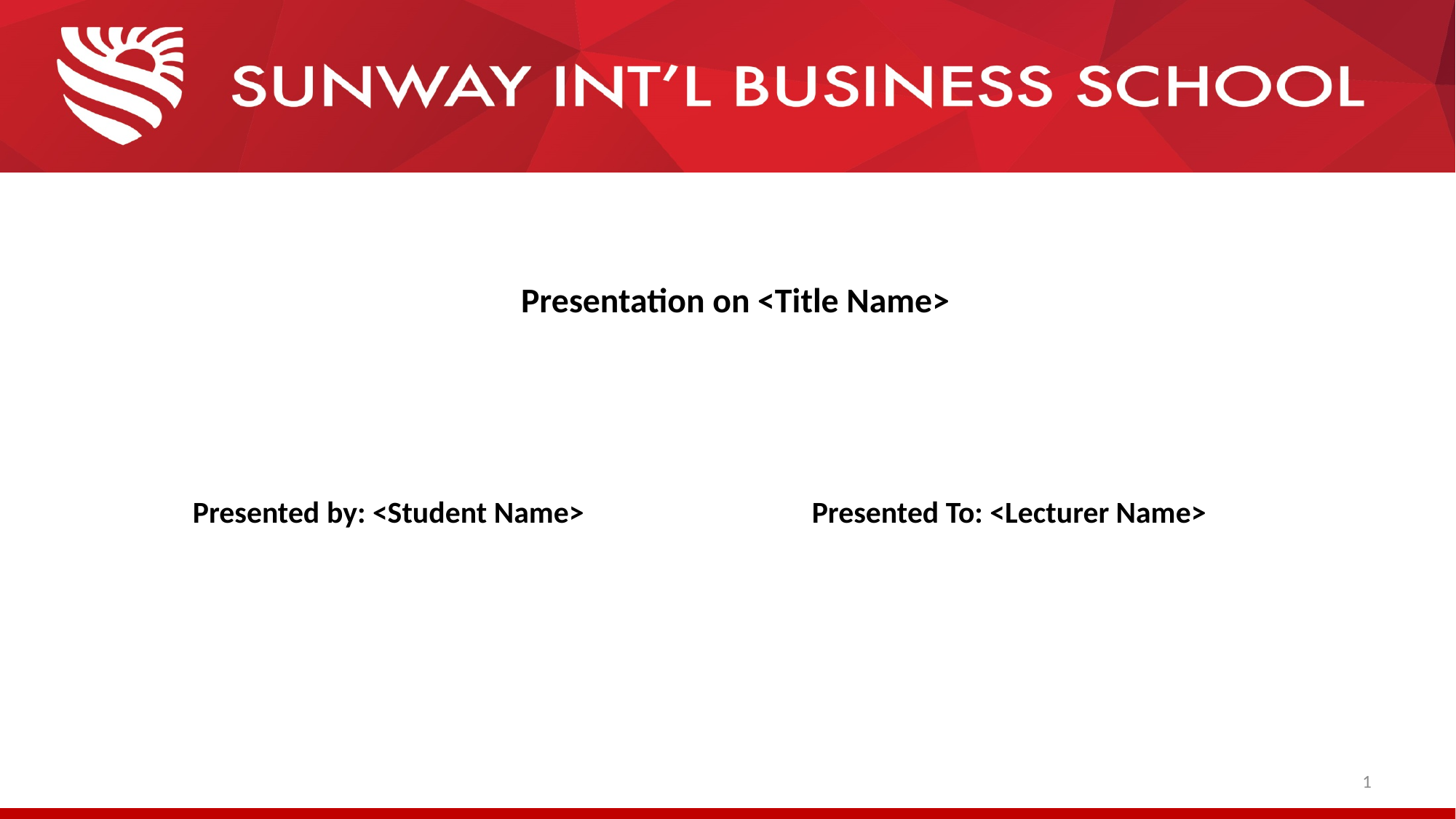

# Presentation on <Title Name>
Presented by: <Student Name>

Presented To: <Lecturer Name>

1